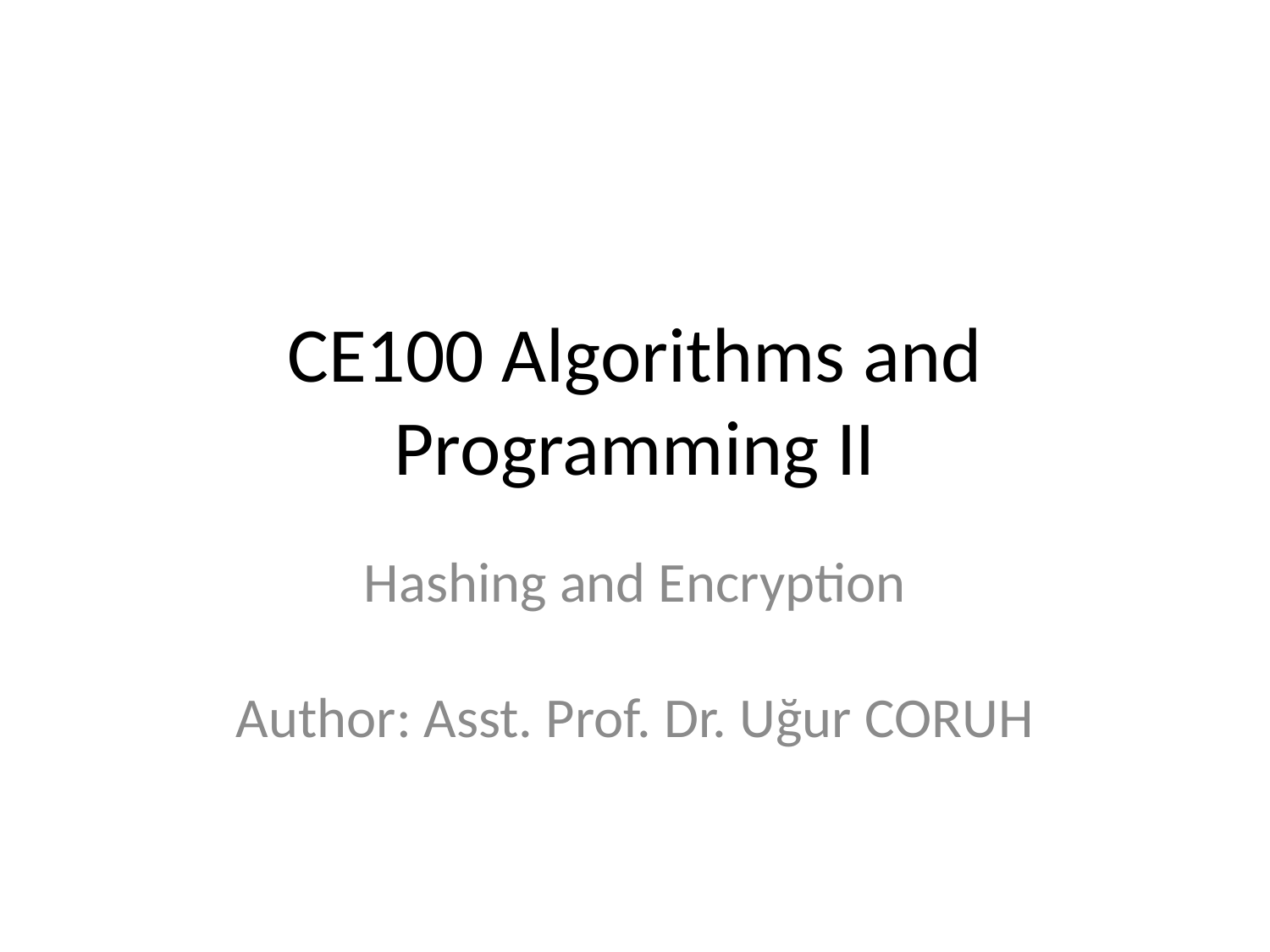

# CE100 Algorithms and Programming II
Hashing and Encryption
Author: Asst. Prof. Dr. Uğur CORUH